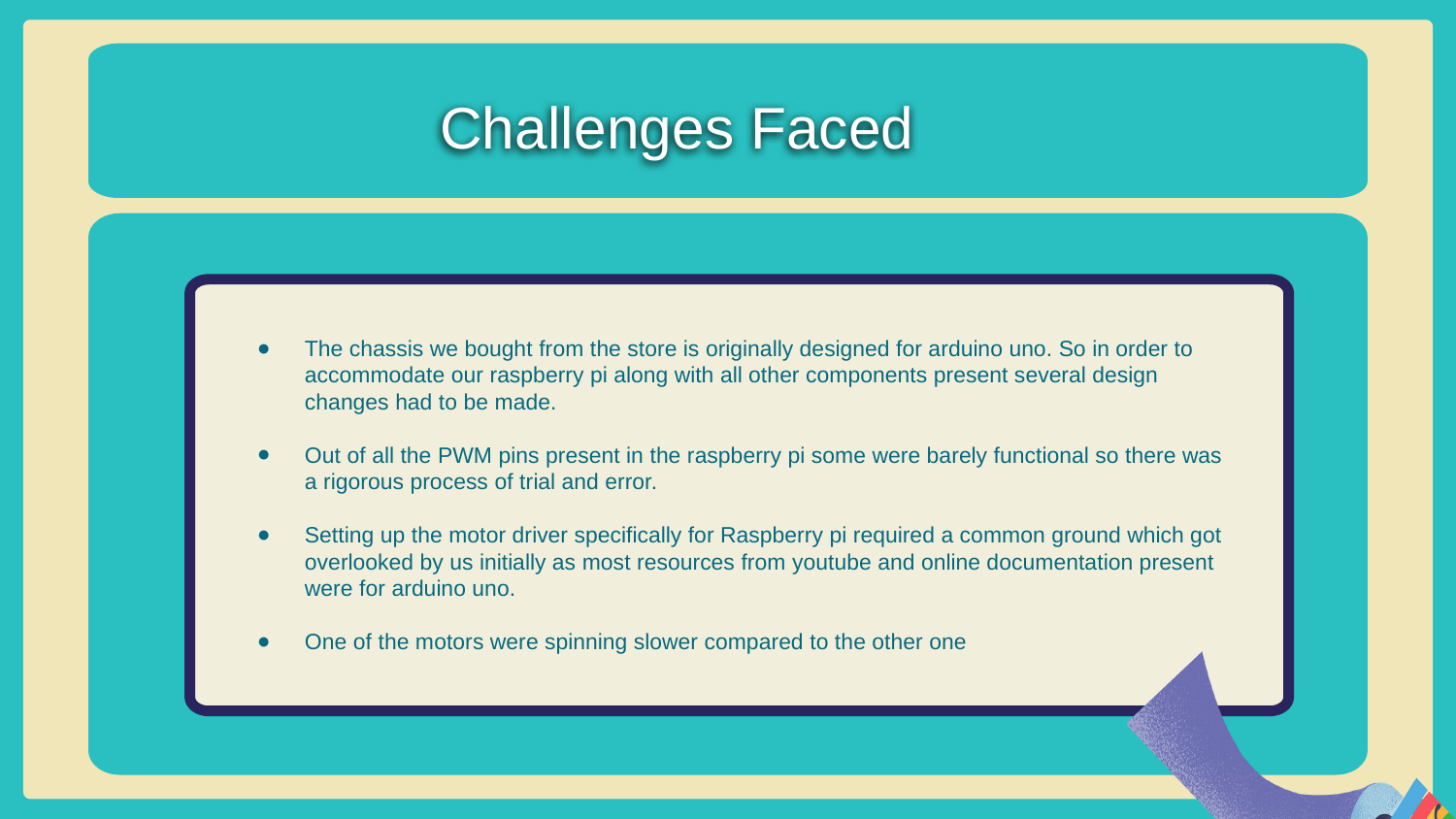

Challenges Faced

The chassis we bought from the store is originally designed for arduino uno. So in order to accommodate our raspberry pi along with all other components present several design changes had to be made.

Out of all the PWM pins present in the raspberry pi some were barely functional so there was a rigorous process of trial and error.

Setting up the motor driver specifically for Raspberry pi required a common ground which got overlooked by us initially as most resources from youtube and online documentation present were for arduino uno.

One of the motors were spinning slower compared to the other one